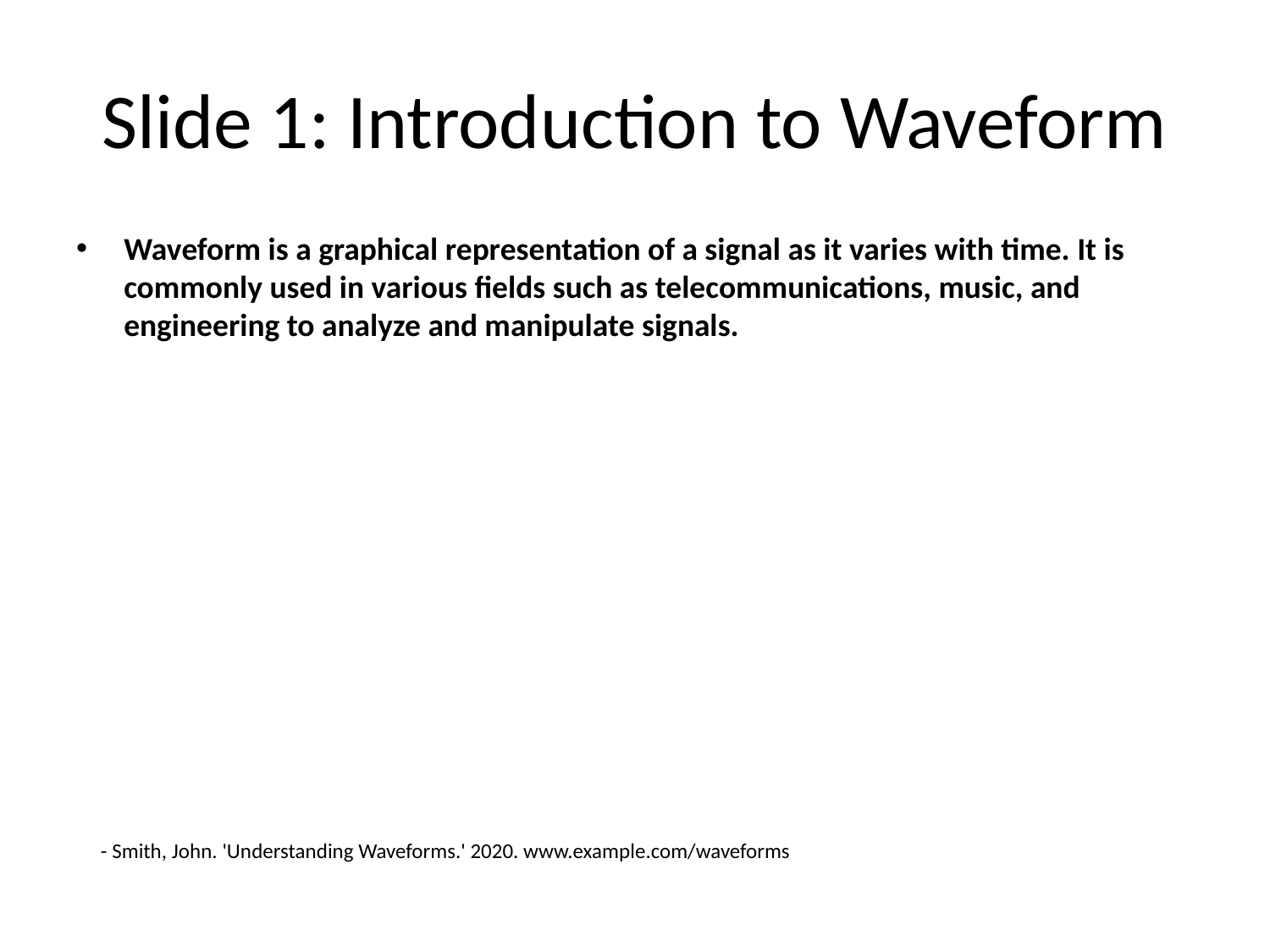

# Slide 1: Introduction to Waveform
Waveform is a graphical representation of a signal as it varies with time. It is commonly used in various fields such as telecommunications, music, and engineering to analyze and manipulate signals.

- Smith, John. 'Understanding Waveforms.' 2020. www.example.com/waveforms